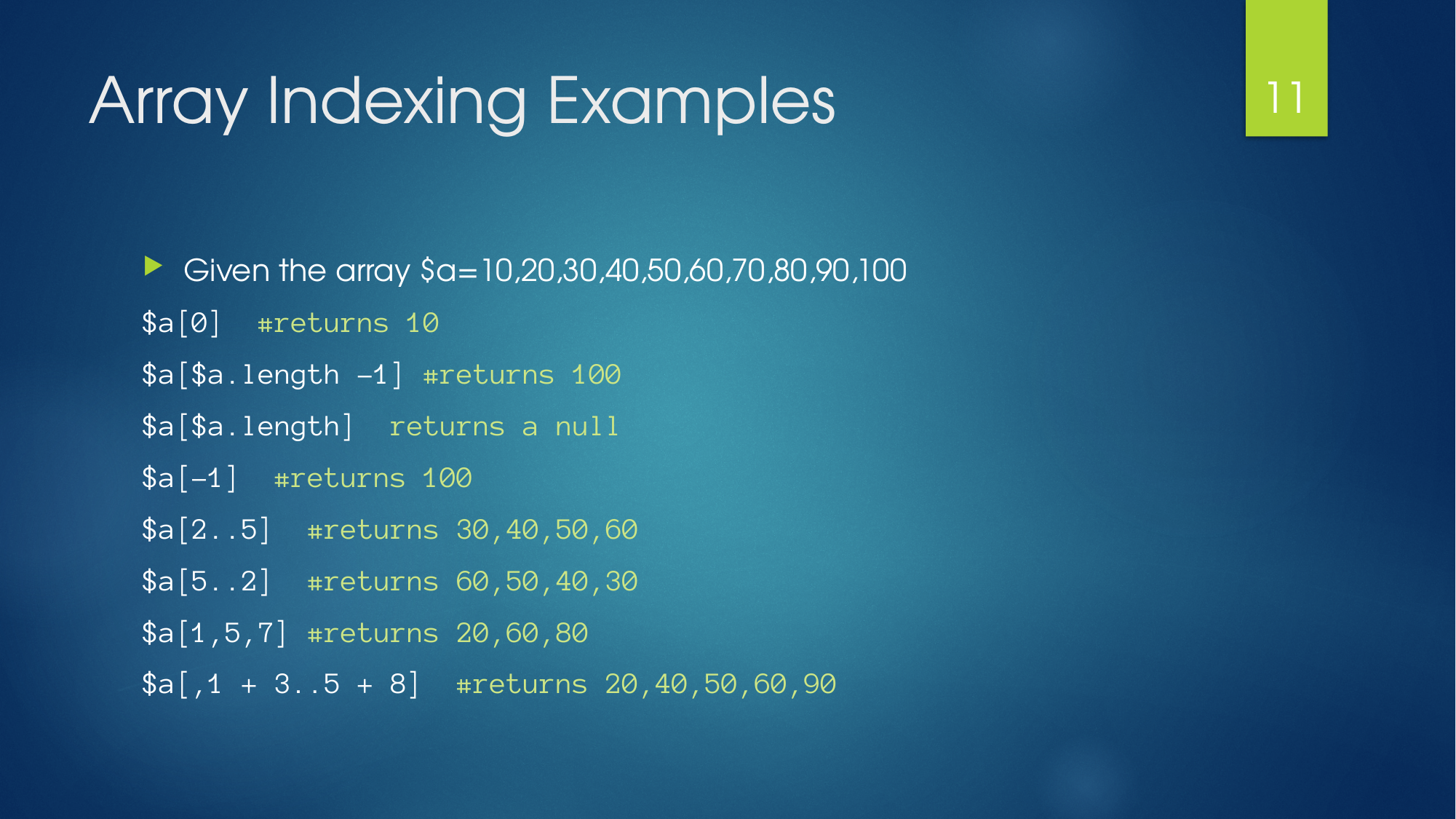

11
# Array Indexing Examples
Given the array $a=10,20,30,40,50,60,70,80,90,100
$a[0]  #returns 10
$a[$a.length -1] #returns 100
$a[$a.length]  returns a null
$a[-1]  #returns 100
$a[2..5]  #returns 30,40,50,60
$a[5..2]  #returns 60,50,40,30
$a[1,5,7] #returns 20,60,80
$a[,1 + 3..5 + 8]  #returns 20,40,50,60,90